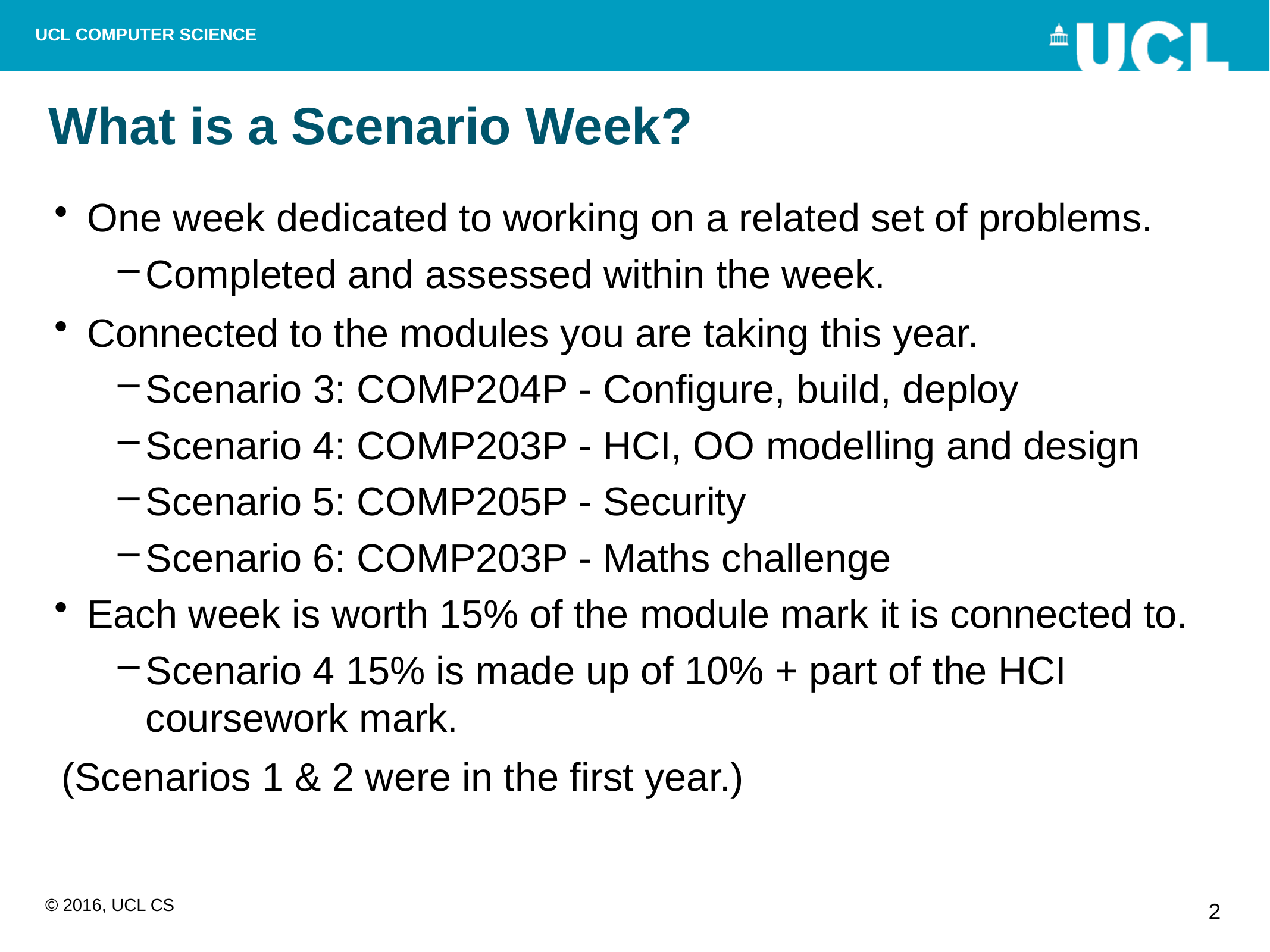

# What is a Scenario Week?
One week dedicated to working on a related set of problems.
Completed and assessed within the week.
Connected to the modules you are taking this year.
Scenario 3: COMP204P - Configure, build, deploy
Scenario 4: COMP203P - HCI, OO modelling and design
Scenario 5: COMP205P - Security
Scenario 6: COMP203P - Maths challenge
Each week is worth 15% of the module mark it is connected to.
Scenario 4 15% is made up of 10% + part of the HCI coursework mark.
(Scenarios 1 & 2 were in the first year.)
2